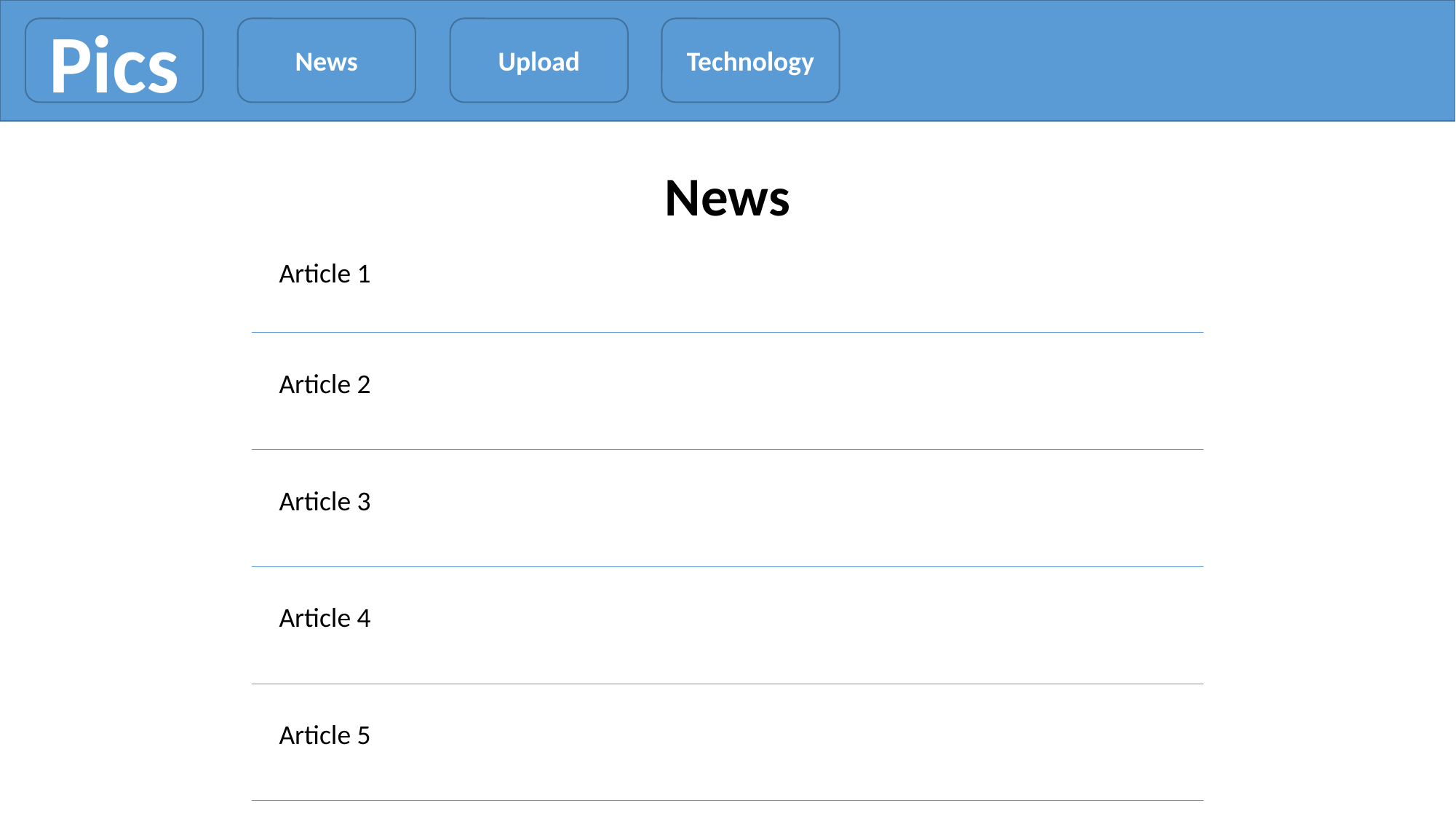

Pics
News
Upload
Technology
News
Article 1
Article 2
Article 3
Article 4
Article 5